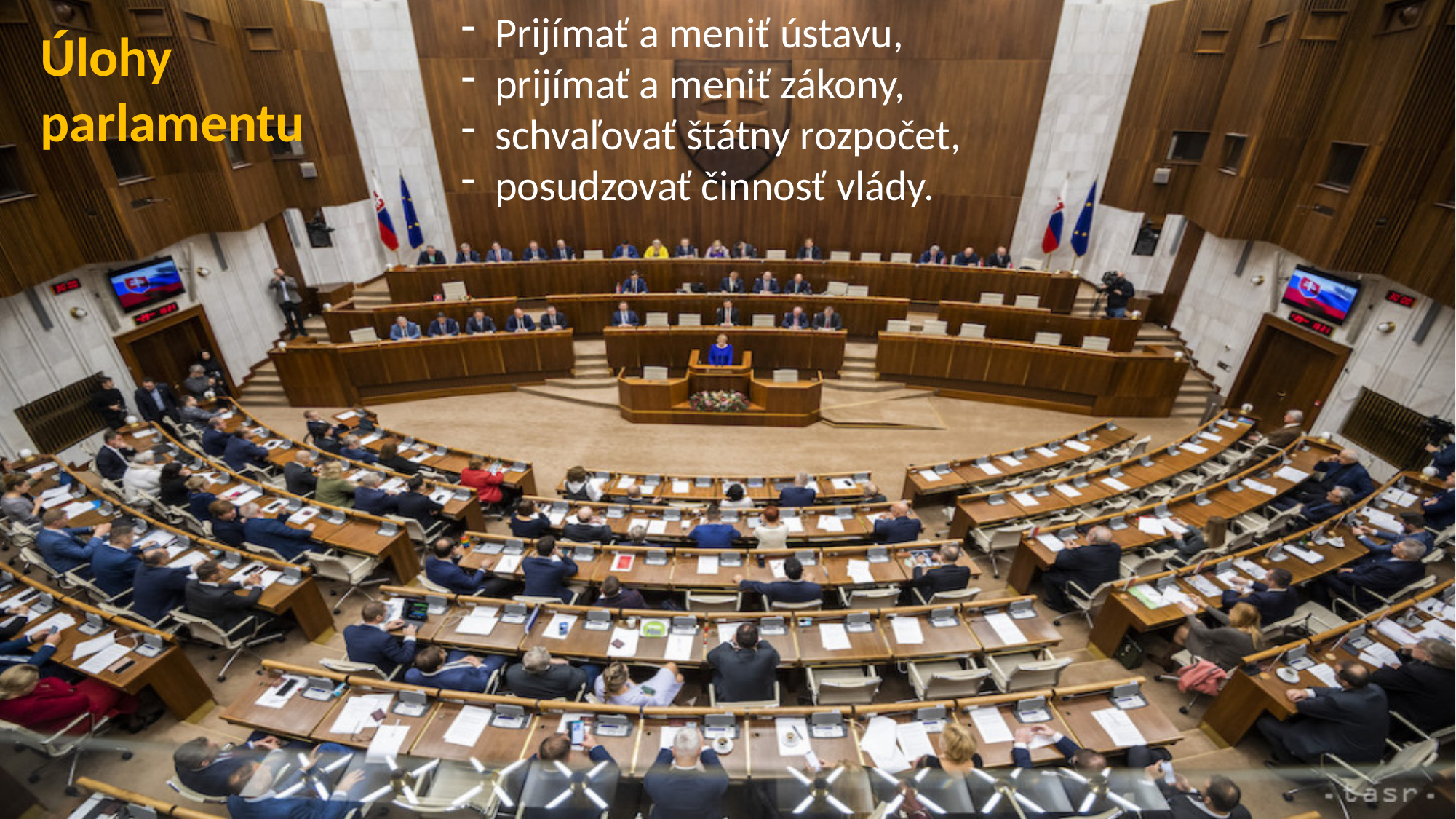

Prijímať a meniť ústavu,
prijímať a meniť zákony,
schvaľovať štátny rozpočet,
posudzovať činnosť vlády.
Úlohy
parlamentu